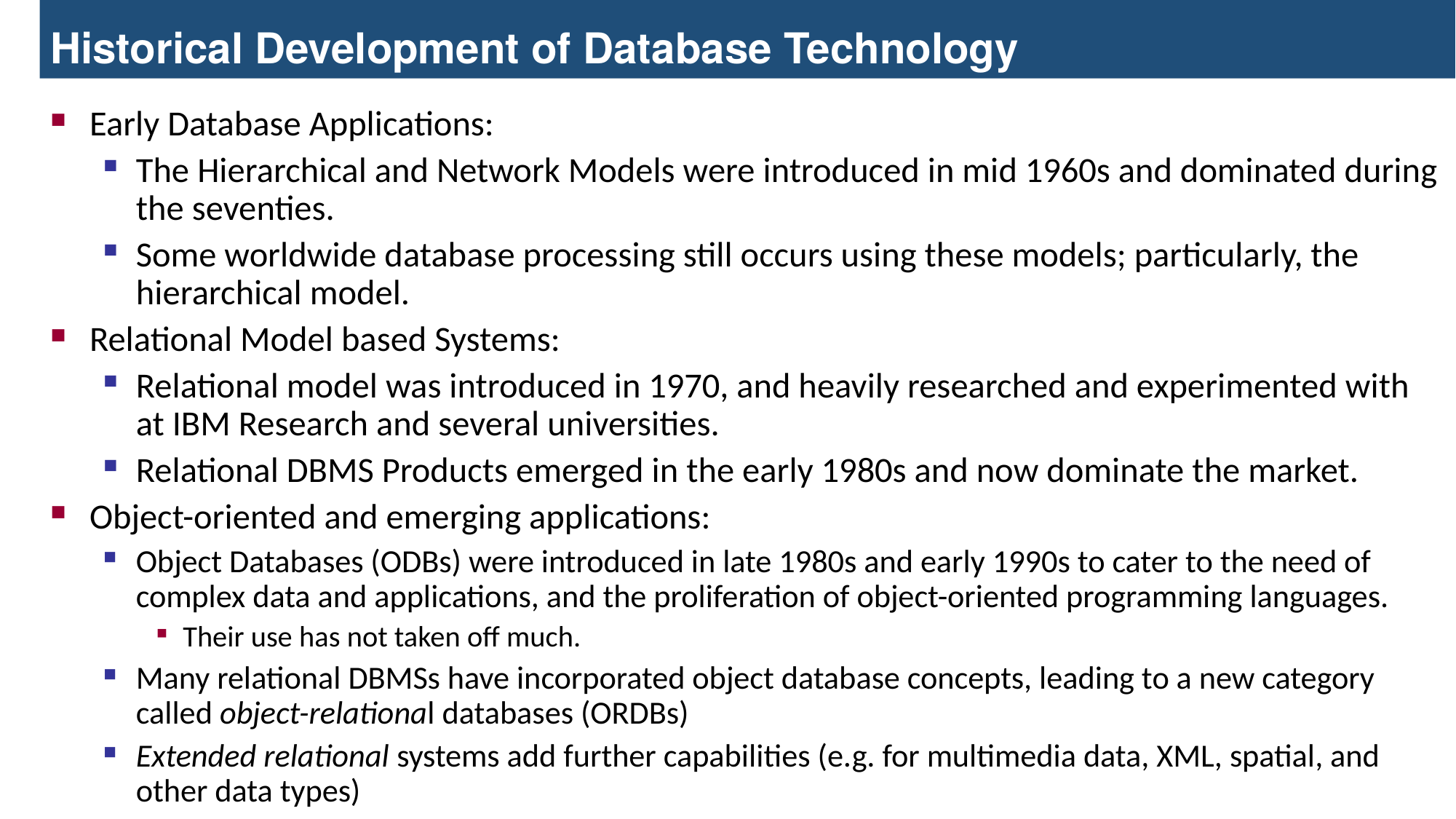

# Historical Development of Database Technology
Early Database Applications:
The Hierarchical and Network Models were introduced in mid 1960s and dominated during the seventies.
Some worldwide database processing still occurs using these models; particularly, the hierarchical model.
Relational Model based Systems:
Relational model was introduced in 1970, and heavily researched and experimented with at IBM Research and several universities.
Relational DBMS Products emerged in the early 1980s and now dominate the market.
Object-oriented and emerging applications:
Object Databases (ODBs) were introduced in late 1980s and early 1990s to cater to the need of complex data and applications, and the proliferation of object-oriented programming languages.
Their use has not taken off much.
Many relational DBMSs have incorporated object database concepts, leading to a new category called object-relational databases (ORDBs)
Extended relational systems add further capabilities (e.g. for multimedia data, XML, spatial, and other data types)